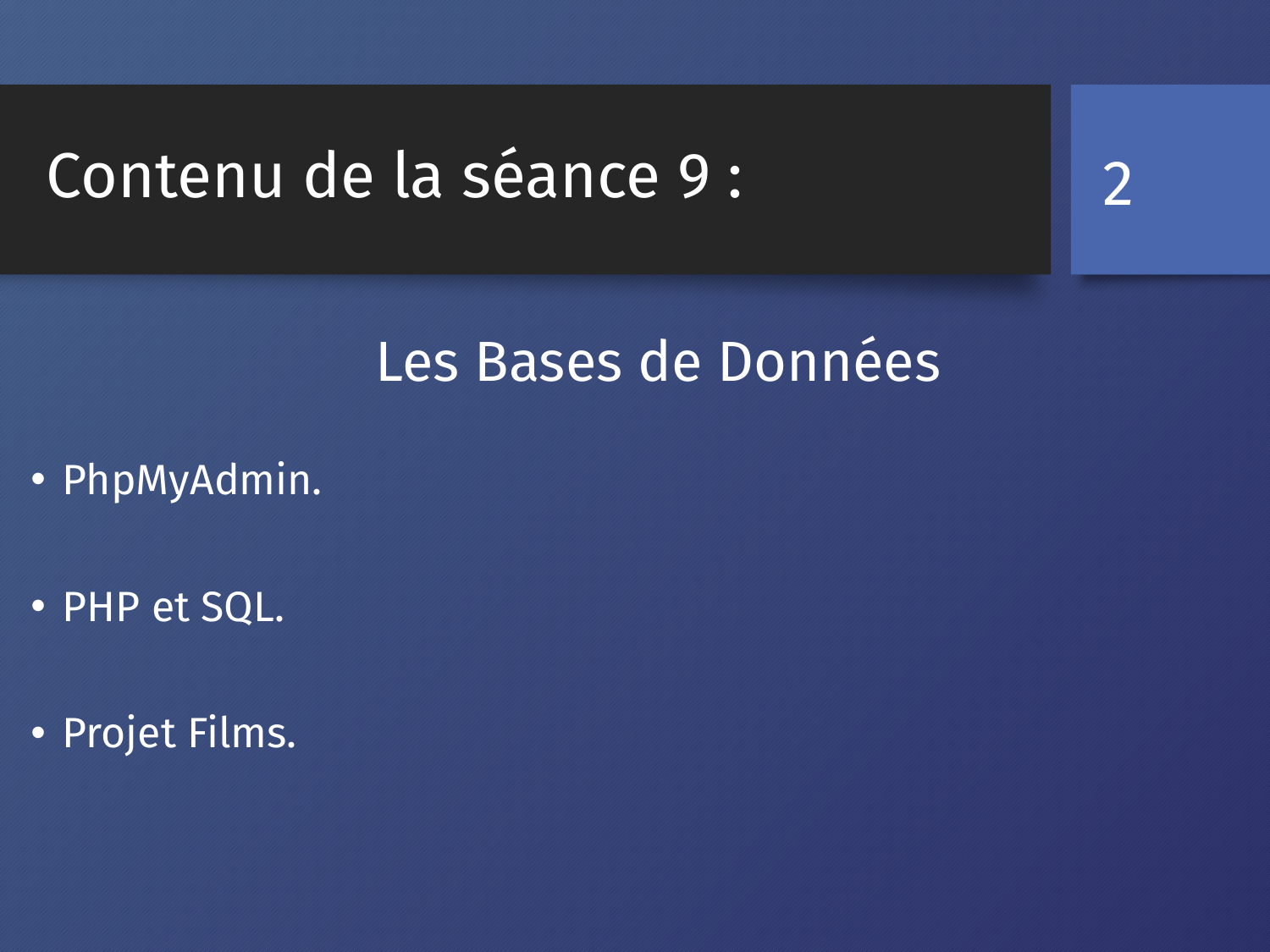

# Contenu de la séance 9 :
2

Les Bases de Données

PhpMyAdmin.

PHP et SQL.

Projet Films.